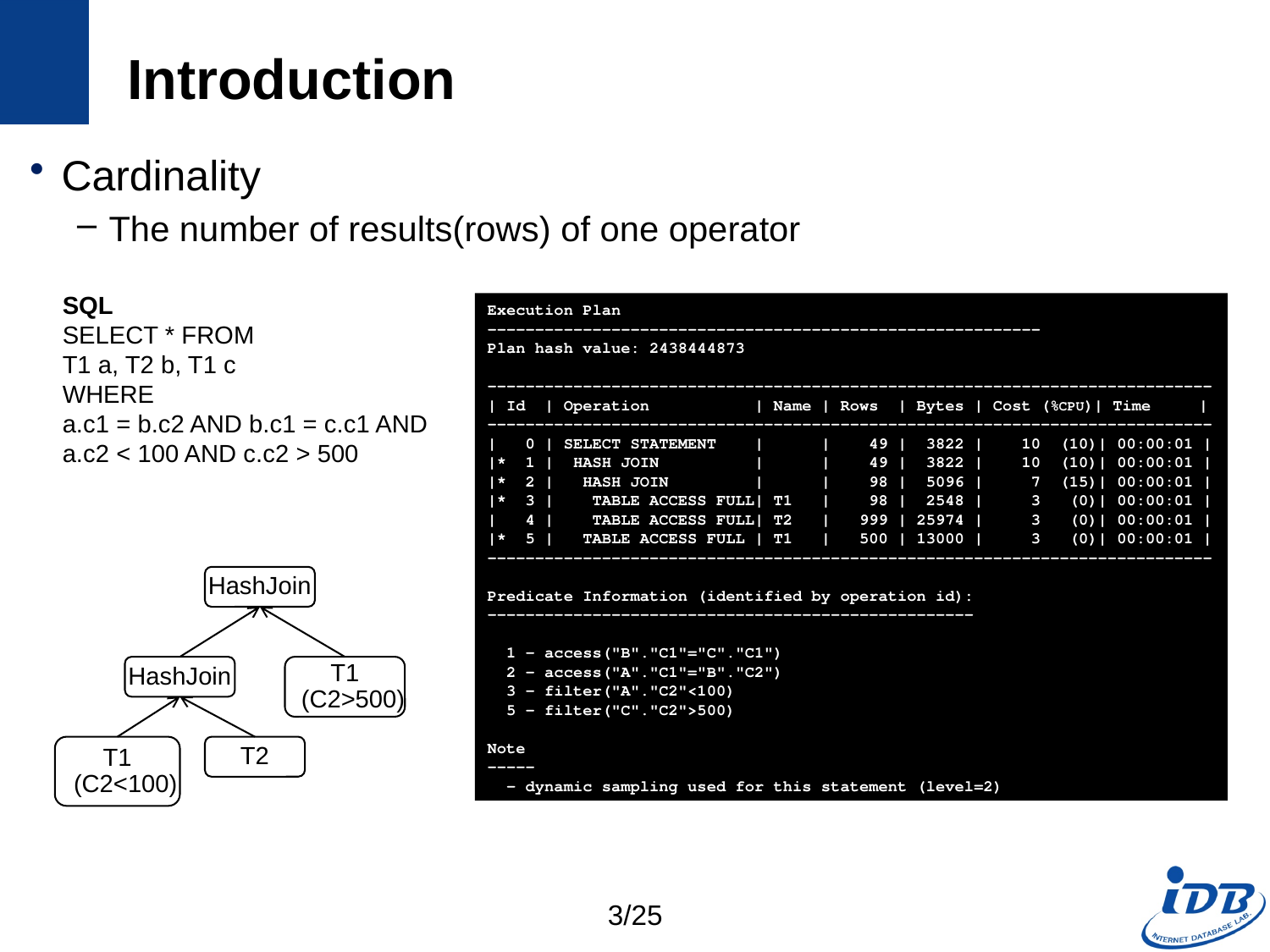

# Introduction
Cardinality
The number of results(rows) of one operator

SQL
SELECT * FROM
T1 a, T2 b, T1 c
WHERE
a.c1 = b.c2 AND b.c1 = c.c1 AND
a.c2 < 100 AND c.c2 > 500
Execution Plan
----------------------------------------------------------
Plan hash value: 2438444873
----------------------------------------------------------------------------
| Id  | Operation           | Name | Rows  | Bytes | Cost (%CPU)| Time     |
----------------------------------------------------------------------------
|   0 | SELECT STATEMENT    |      |    49 |  3822 |    10  (10)| 00:00:01 |
|*  1 |  HASH JOIN          |      |    49 |  3822 |    10  (10)| 00:00:01 |
|*  2 |   HASH JOIN         |      |    98 |  5096 |     7  (15)| 00:00:01 |
|*  3 |    TABLE ACCESS FULL| T1   |    98 |  2548 |     3   (0)| 00:00:01 |
|   4 |    TABLE ACCESS FULL| T2   |   999 | 25974 |     3   (0)| 00:00:01 |
|*  5 |   TABLE ACCESS FULL | T1   |   500 | 13000 |     3   (0)| 00:00:01 |
----------------------------------------------------------------------------
Predicate Information (identified by operation id):
---------------------------------------------------
  1 - access("B"."C1"="C"."C1")
  2 - access("A"."C1"="B"."C2")
  3 - filter("A"."C2"<100)
  5 - filter("C"."C2">500)
Note
-----
  - dynamic sampling used for this statement (level=2)
HashJoin
HashJoin
T1
(C2>500)
T1
(C2<100)
T2
3/25